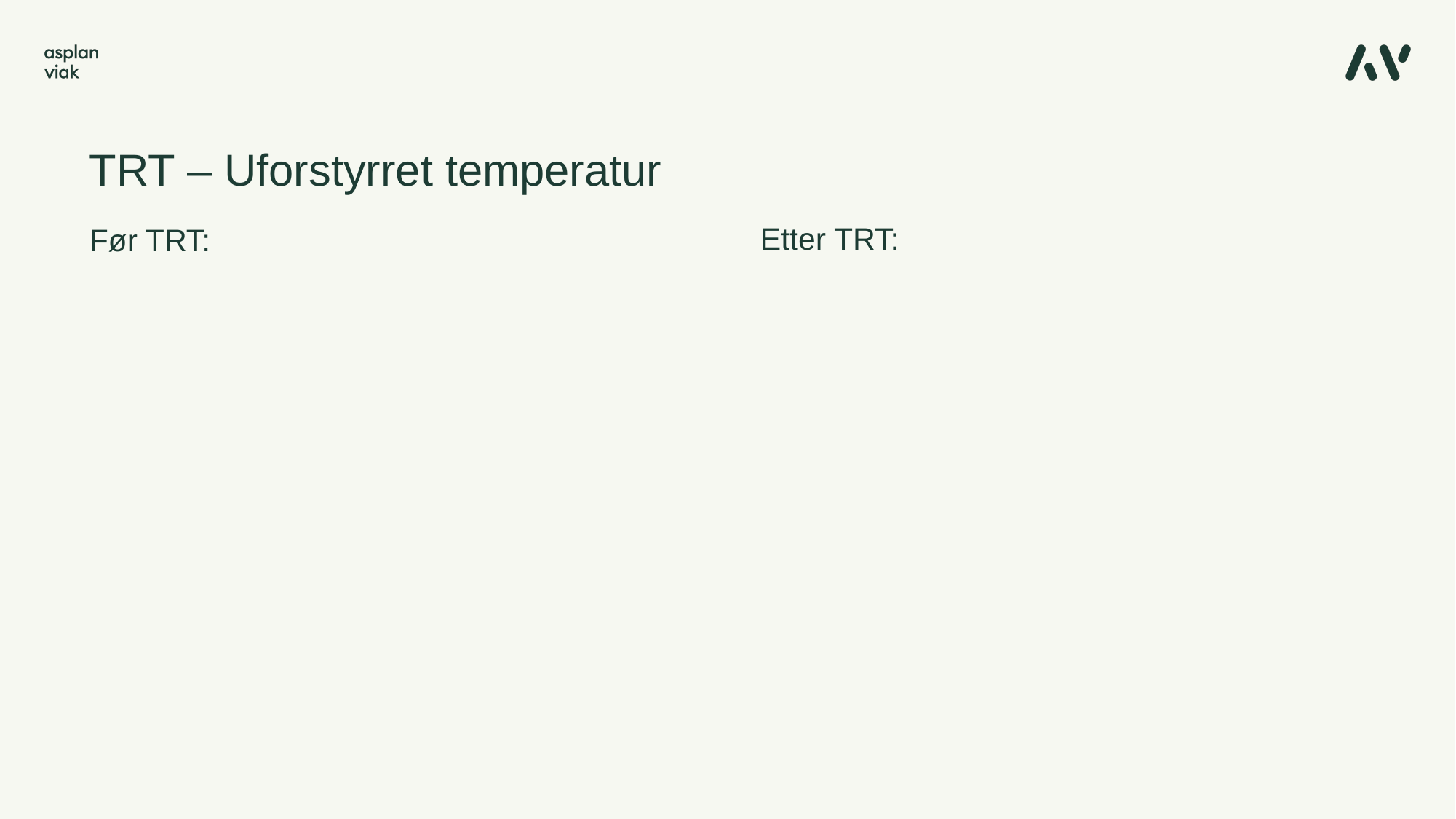

# TRT – Uforstyrret temperatur
Etter TRT:
Før TRT: